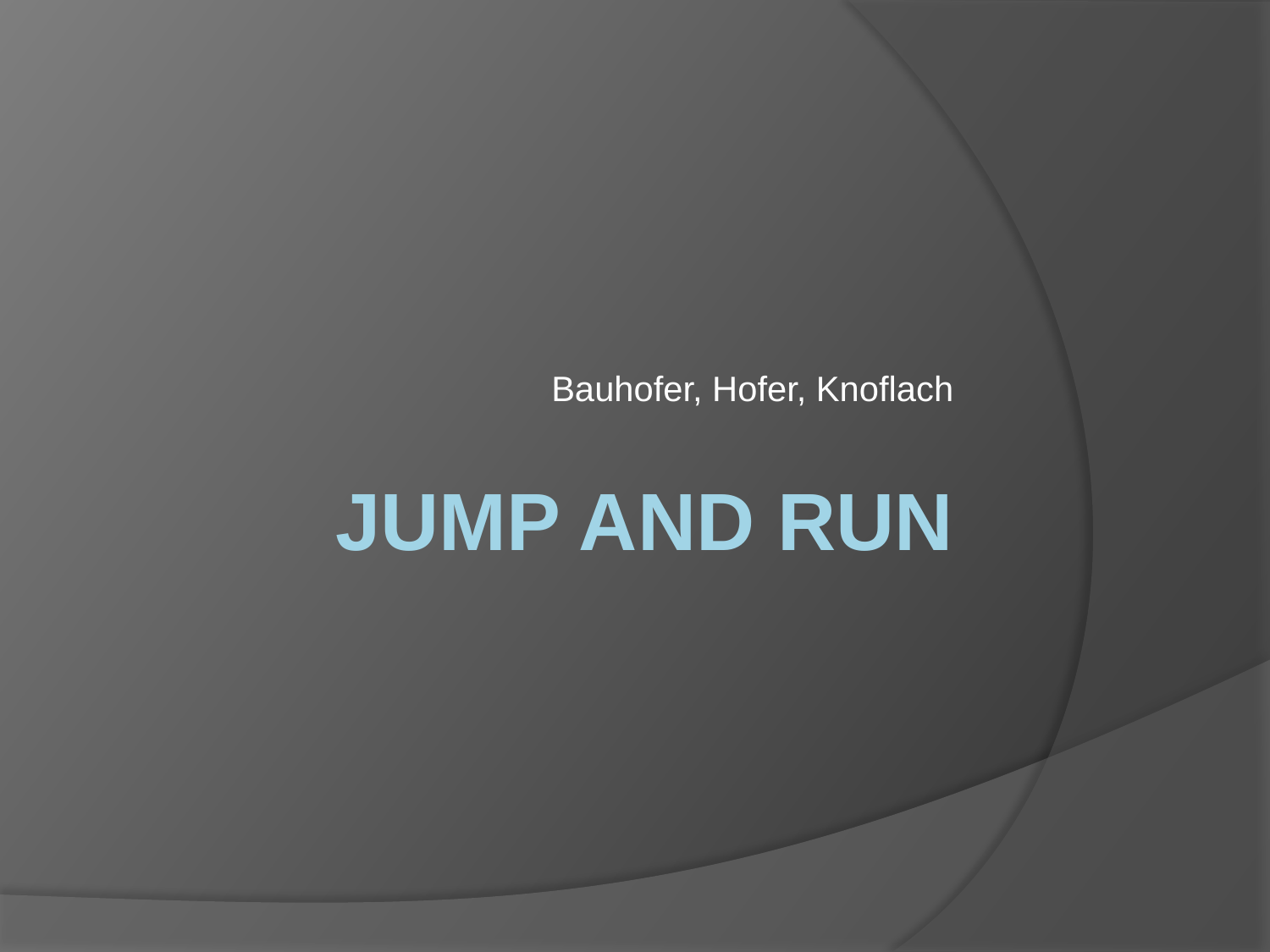

Bauhofer, Hofer, Knoflach

# Jump And Run